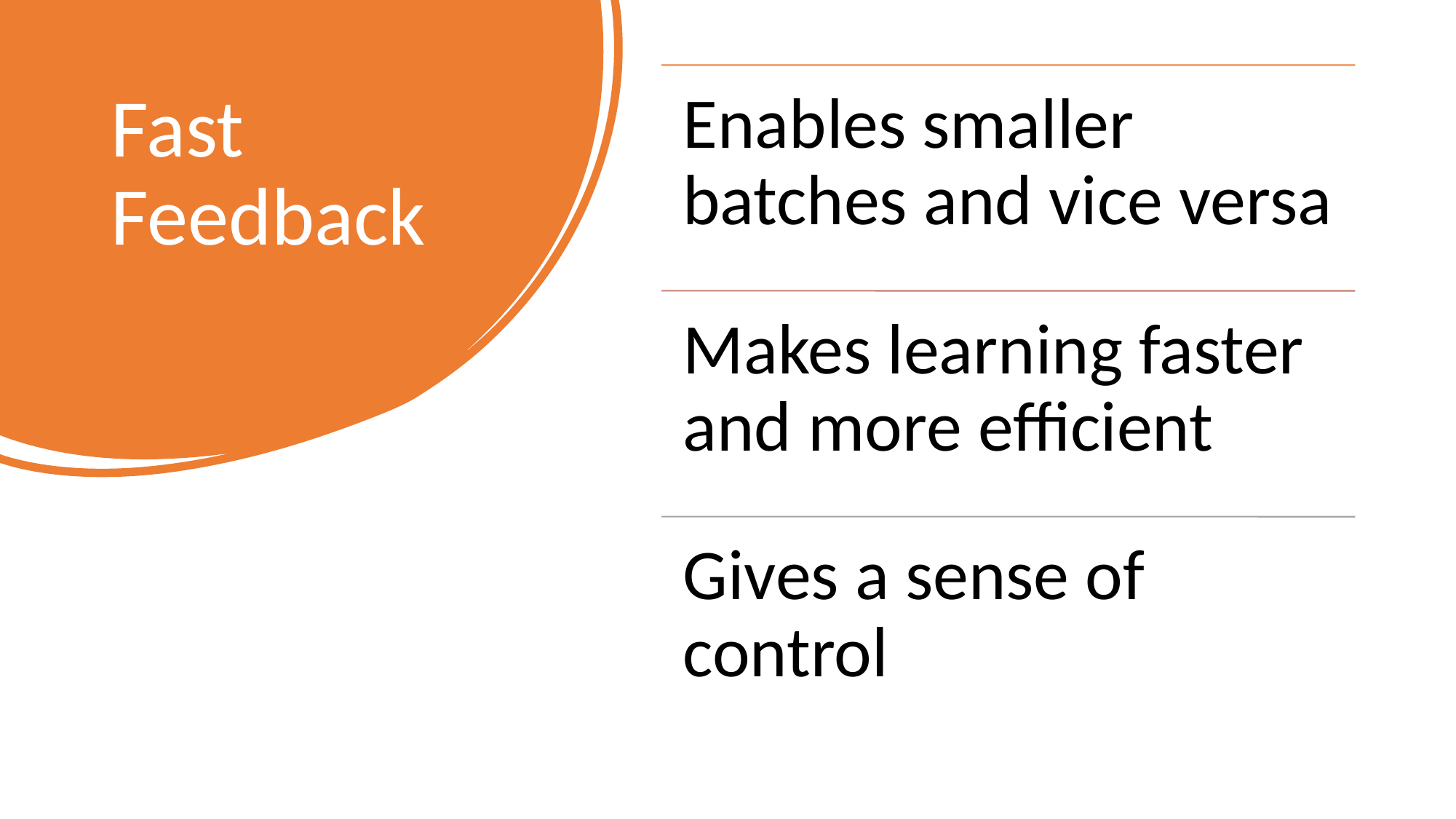

Enables smaller batches and vice versa
Makes learning faster and more efficient
Gives a sense of control
# Fast Feedback